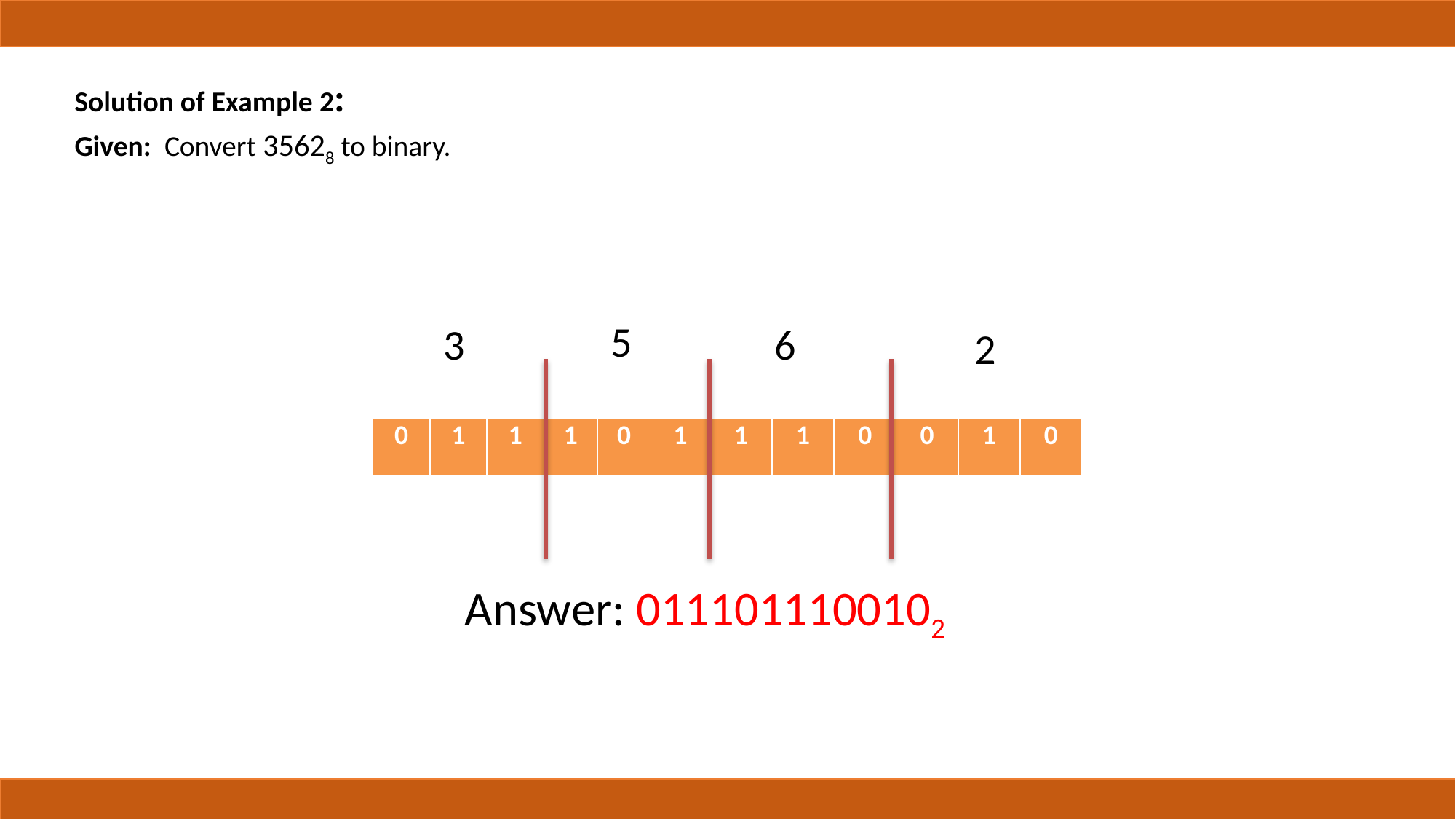

Solution of Example 2:
Given:  Convert 35628 to binary.

5
3
6
2
| 0 | 1 | 1 | 1 | 0 | 1 | 1 | 1 | 0 | 0 | 1 | 0 |
| --- | --- | --- | --- | --- | --- | --- | --- | --- | --- | --- | --- |
Answer: 0111011100102